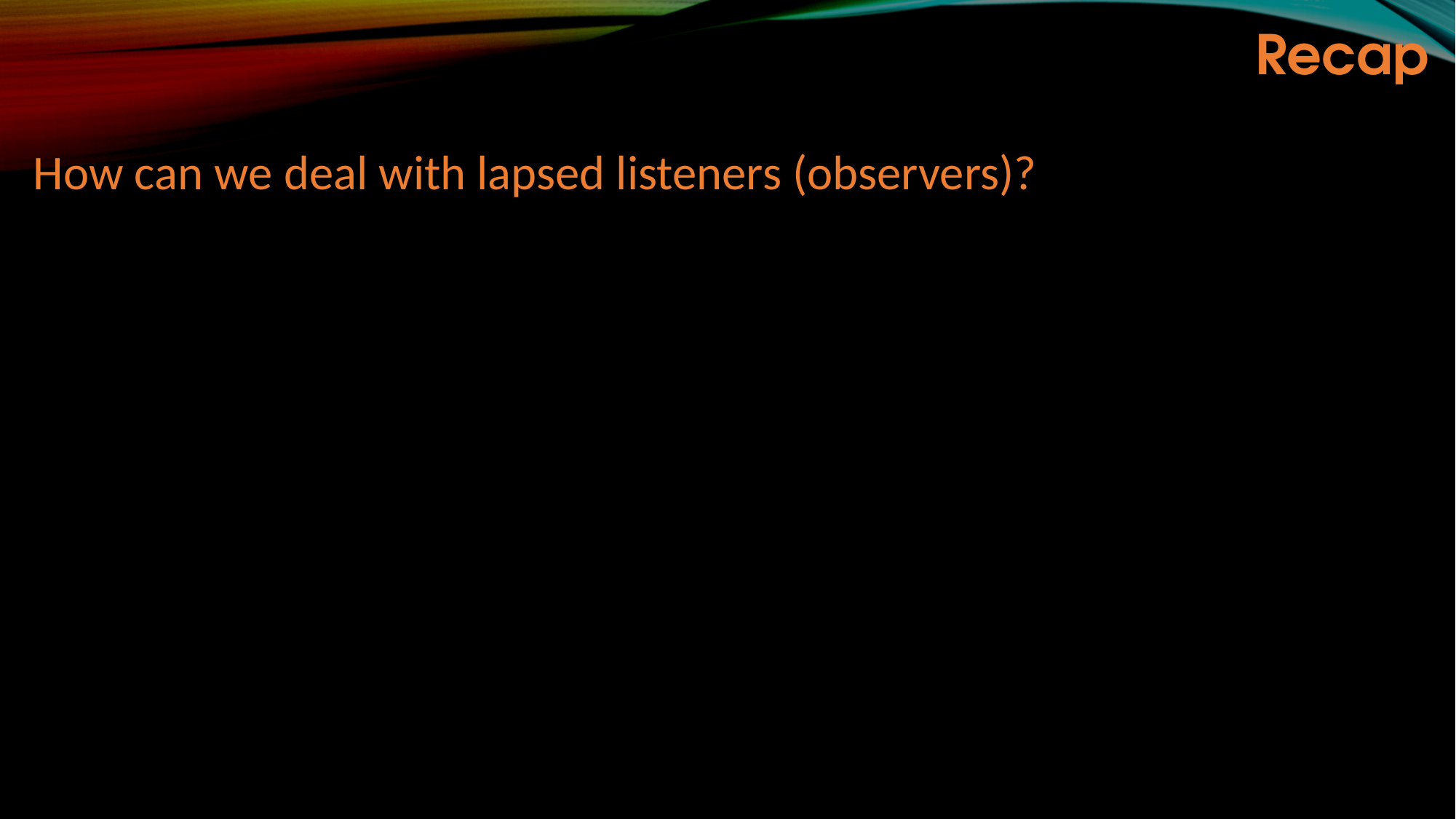

Recap
How can we deal with lapsed listeners (observers)?